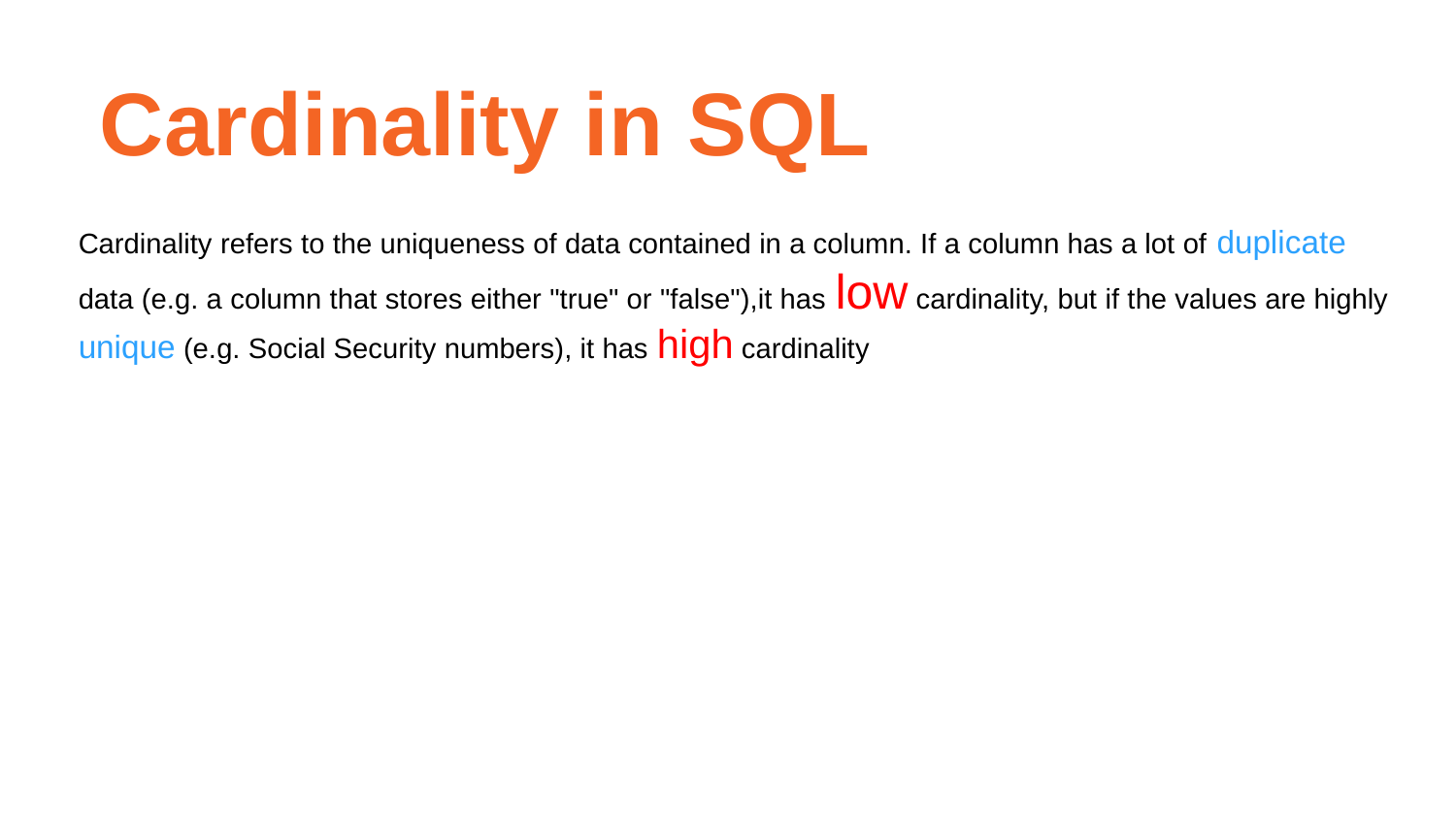

Cardinality in SQL
Cardinality refers to the uniqueness of data contained in a column. If a column has a lot of duplicate data (e.g. a column that stores either "true" or "false"),it has low cardinality, but if the values are highly unique (e.g. Social Security numbers), it has high cardinality